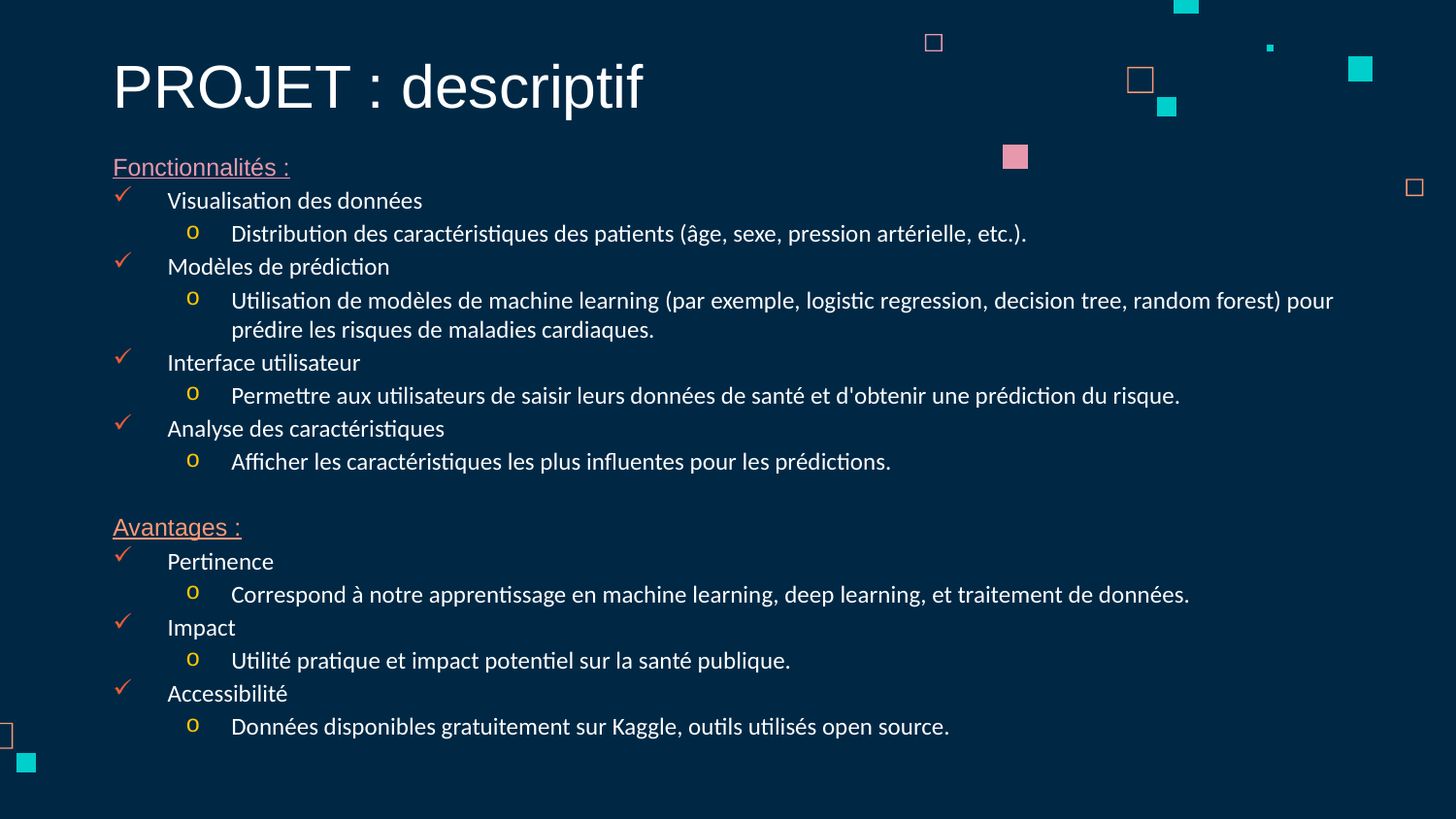

# PROJET : descriptif
Fonctionnalités :
Visualisation des données
Distribution des caractéristiques des patients (âge, sexe, pression artérielle, etc.).
Modèles de prédiction
Utilisation de modèles de machine learning (par exemple, logistic regression, decision tree, random forest) pour prédire les risques de maladies cardiaques.
Interface utilisateur
Permettre aux utilisateurs de saisir leurs données de santé et d'obtenir une prédiction du risque.
Analyse des caractéristiques
Afficher les caractéristiques les plus influentes pour les prédictions.

Avantages :
Pertinence
Correspond à notre apprentissage en machine learning, deep learning, et traitement de données.
Impact
Utilité pratique et impact potentiel sur la santé publique.
Accessibilité
Données disponibles gratuitement sur Kaggle, outils utilisés open source.